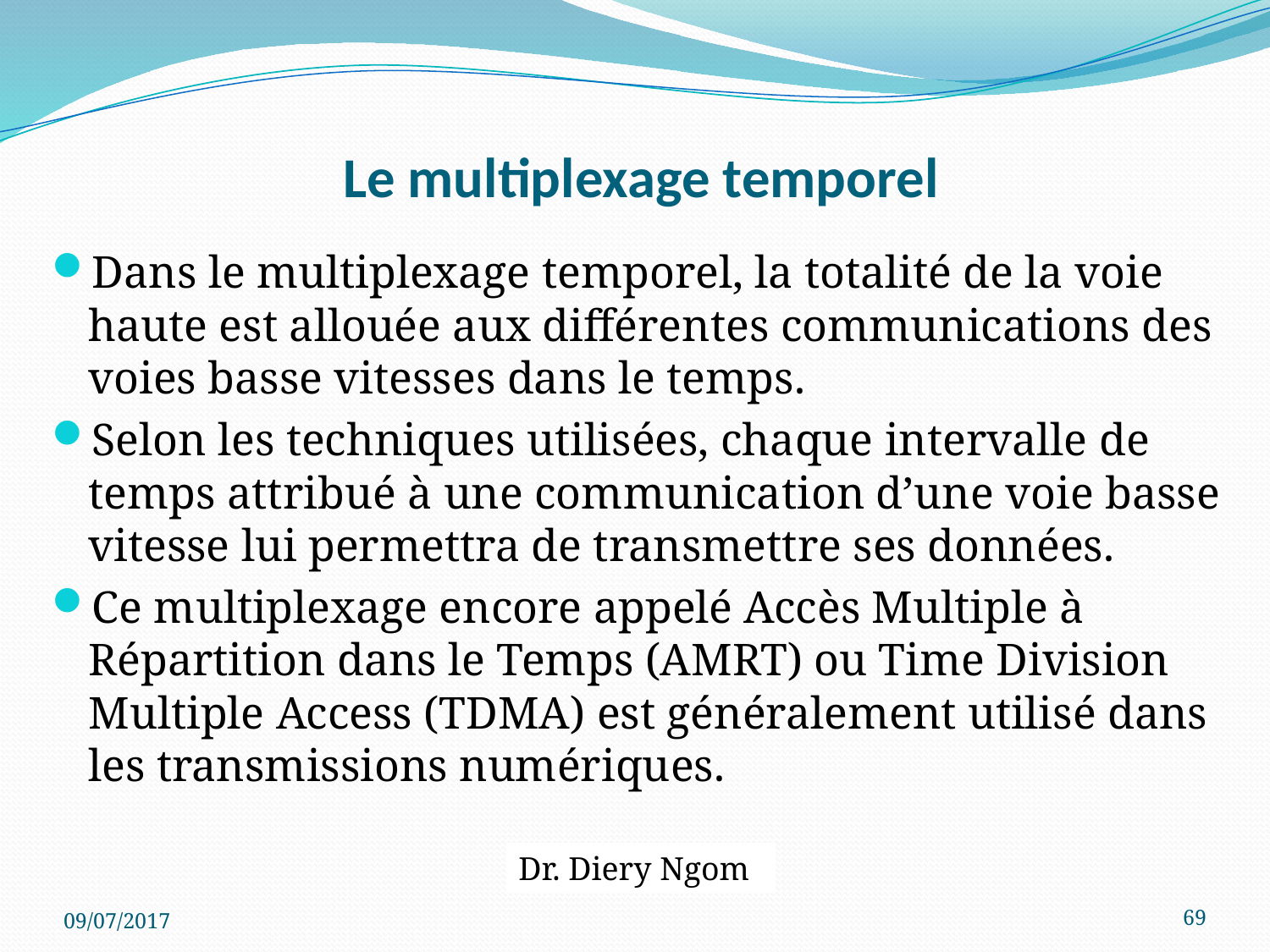

# Le multiplexage temporel
Dans le multiplexage temporel, la totalité de la voie haute est allouée aux différentes communications des voies basse vitesses dans le temps.
Selon les techniques utilisées, chaque intervalle de temps attribué à une communication d’une voie basse vitesse lui permettra de transmettre ses données.
Ce multiplexage encore appelé Accès Multiple à Répartition dans le Temps (AMRT) ou Time Division Multiple Access (TDMA) est généralement utilisé dans les transmissions numériques.

Dr. Diery Ngom
09/07/2017
69